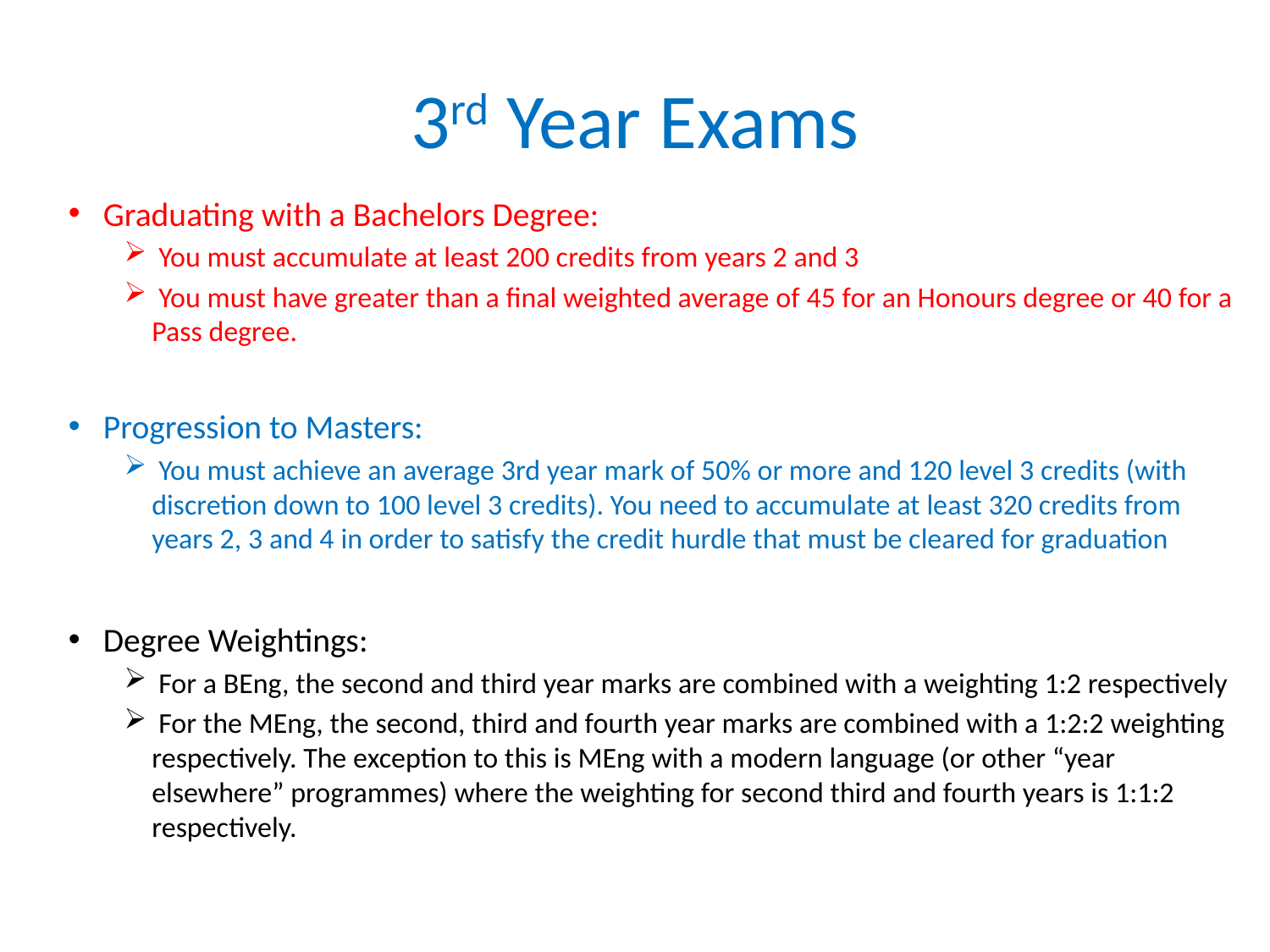

# 3rd Year Exams
Graduating with a Bachelors Degree:
 You must accumulate at least 200 credits from years 2 and 3
 You must have greater than a final weighted average of 45 for an Honours degree or 40 for a Pass degree.

Progression to Masters:
 You must achieve an average 3rd year mark of 50% or more and 120 level 3 credits (with discretion down to 100 level 3 credits). You need to accumulate at least 320 credits from years 2, 3 and 4 in order to satisfy the credit hurdle that must be cleared for graduation

Degree Weightings:
 For a BEng, the second and third year marks are combined with a weighting 1:2 respectively
 For the MEng, the second, third and fourth year marks are combined with a 1:2:2 weighting respectively. The exception to this is MEng with a modern language (or other “year elsewhere” programmes) where the weighting for second third and fourth years is 1:1:2 respectively.